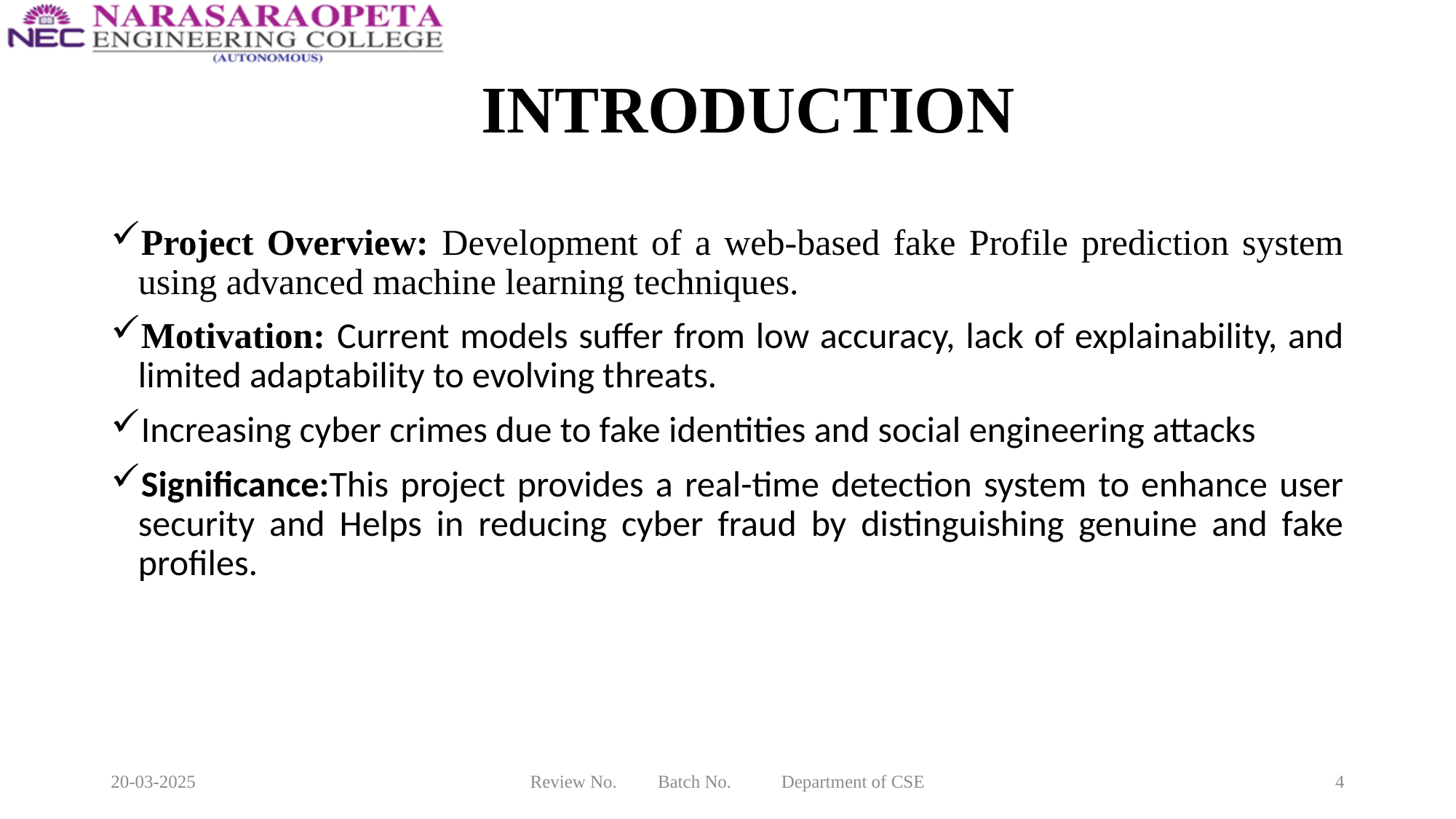

# INTRODUCTION
Project Overview: Development of a web-based fake Profile prediction system using advanced machine learning techniques.
Motivation: Current models suffer from low accuracy, lack of explainability, and limited adaptability to evolving threats.
Increasing cyber crimes due to fake identities and social engineering attacks
Significance:This project provides a real-time detection system to enhance user security and Helps in reducing cyber fraud by distinguishing genuine and fake profiles.
20-03-2025
Review No.         Batch No.           Department of CSE
4